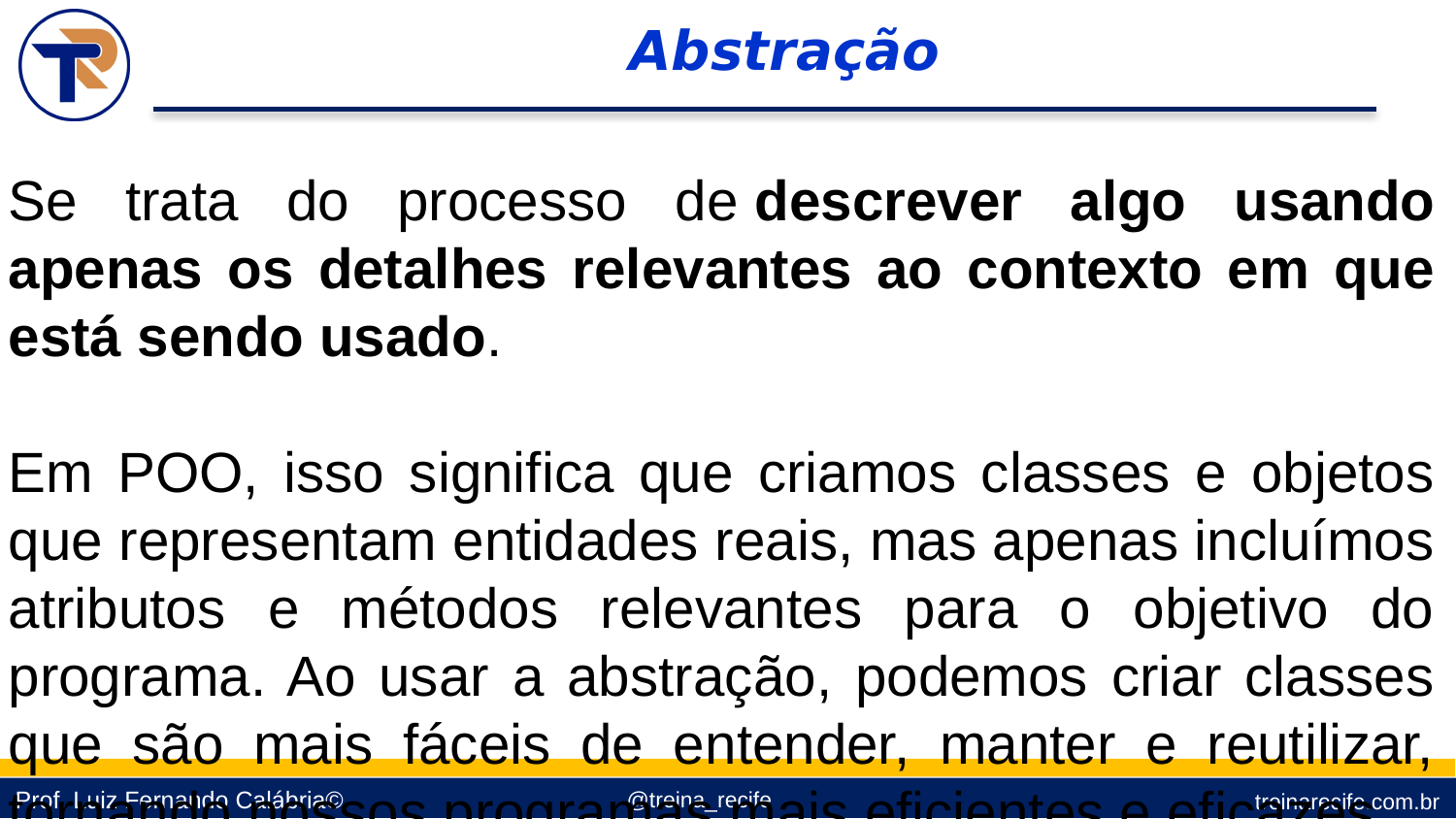

Abstração
Se trata do processo de descrever algo usando apenas os detalhes relevantes ao contexto em que está sendo usado.

Em POO, isso significa que criamos classes e objetos que representam entidades reais, mas apenas incluímos atributos e métodos relevantes para o objetivo do programa. Ao usar a abstração, podemos criar classes que são mais fáceis de entender, manter e reutilizar, tornando nossos programas mais eficientes e eficazes.